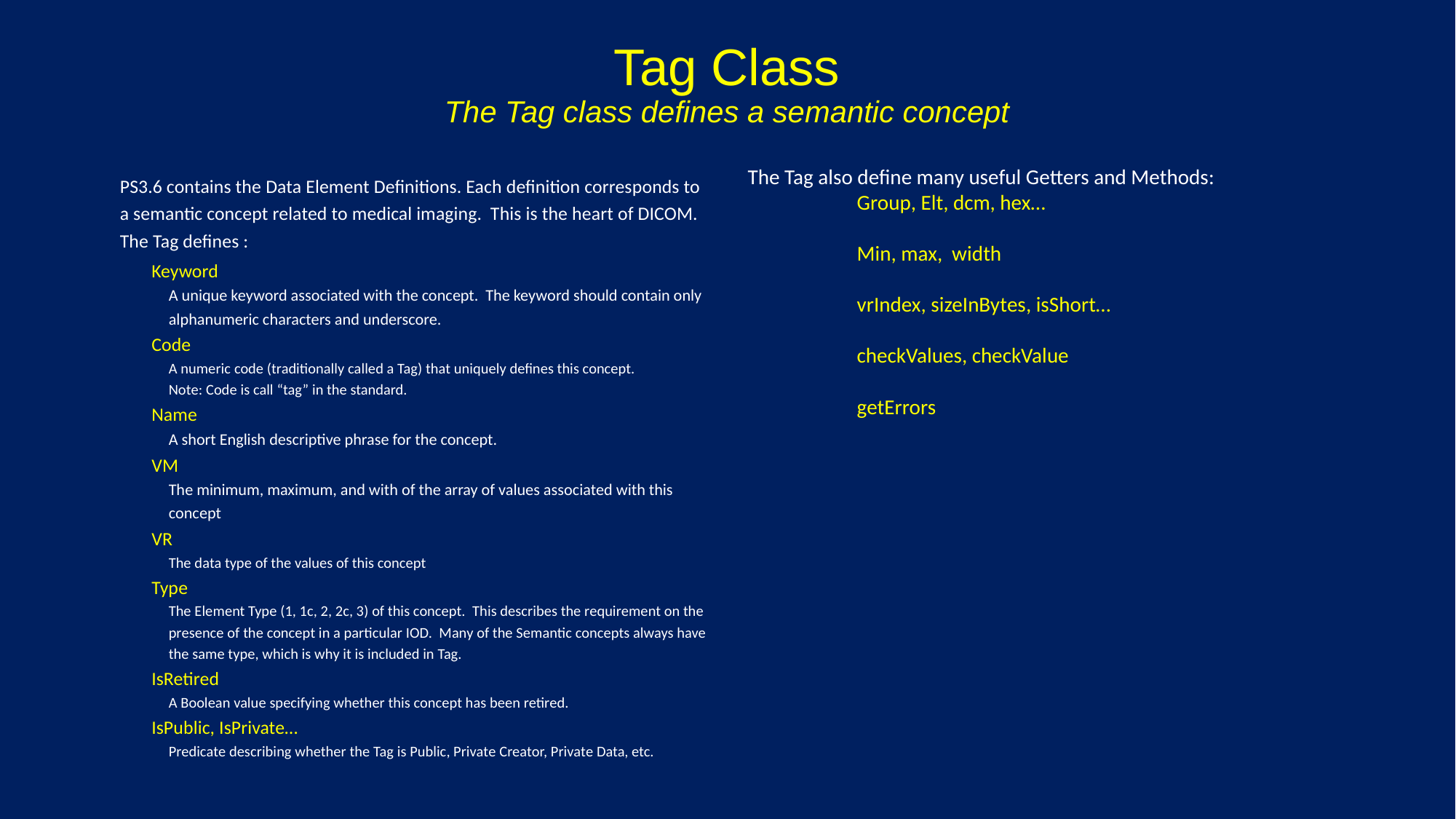

# Tag Class The Tag class defines a semantic concept
The Tag also define many useful Getters and Methods:
	Group, Elt, dcm, hex…

	Min, max,  width

	vrIndex, sizeInBytes, isShort…

	checkValues, checkValue

	getErrors

PS3.6 contains the Data Element Definitions. Each definition corresponds to a semantic concept related to medical imaging.  This is the heart of DICOM. The Tag defines :
	Keyword
A unique keyword associated with the concept.  The keyword should contain only alphanumeric characters and underscore.
	Code
A numeric code (traditionally called a Tag) that uniquely defines this concept.
Note: Code is call “tag” in the standard.
	Name
A short English descriptive phrase for the concept.
	VM
The minimum, maximum, and with of the array of values associated with this concept
	VR
The data type of the values of this concept
	Type
The Element Type (1, 1c, 2, 2c, 3) of this concept.  This describes the requirement on the presence of the concept in a particular IOD.  Many of the Semantic concepts always have the same type, which is why it is included in Tag.
	IsRetired
A Boolean value specifying whether this concept has been retired.
	IsPublic, IsPrivate…
Predicate describing whether the Tag is Public, Private Creator, Private Data, etc.